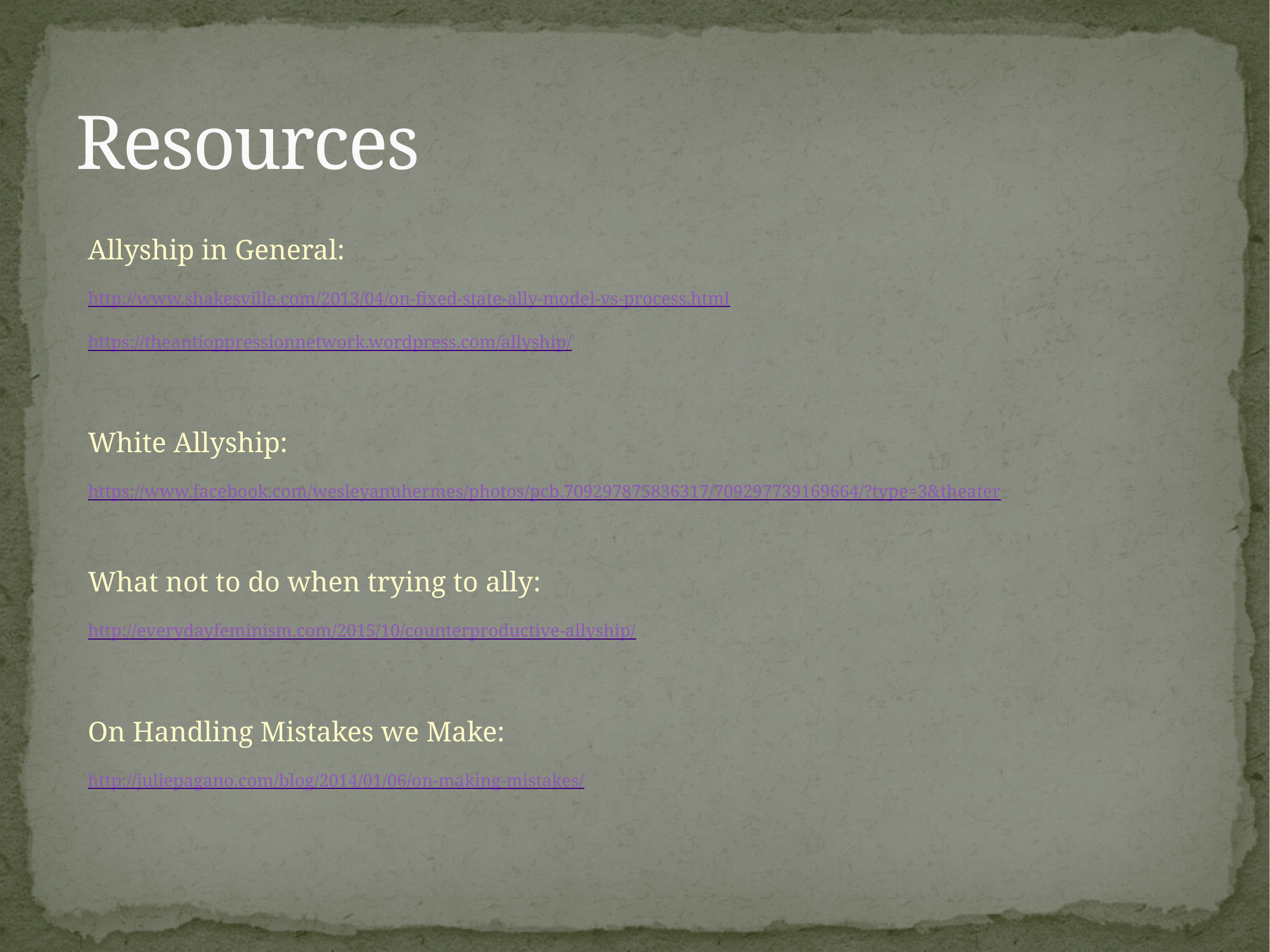

# Resources
Allyship in General:
http://www.shakesville.com/2013/04/on-fixed-state-ally-model-vs-process.html
https://theantioppressionnetwork.wordpress.com/allyship/

White Allyship:
https://www.facebook.com/wesleyanuhermes/photos/pcb.709297875836317/709297739169664/?type=3&theater

What not to do when trying to ally:
http://everydayfeminism.com/2015/10/counterproductive-allyship/

On Handling Mistakes we Make:
http://juliepagano.com/blog/2014/01/06/on-making-mistakes/